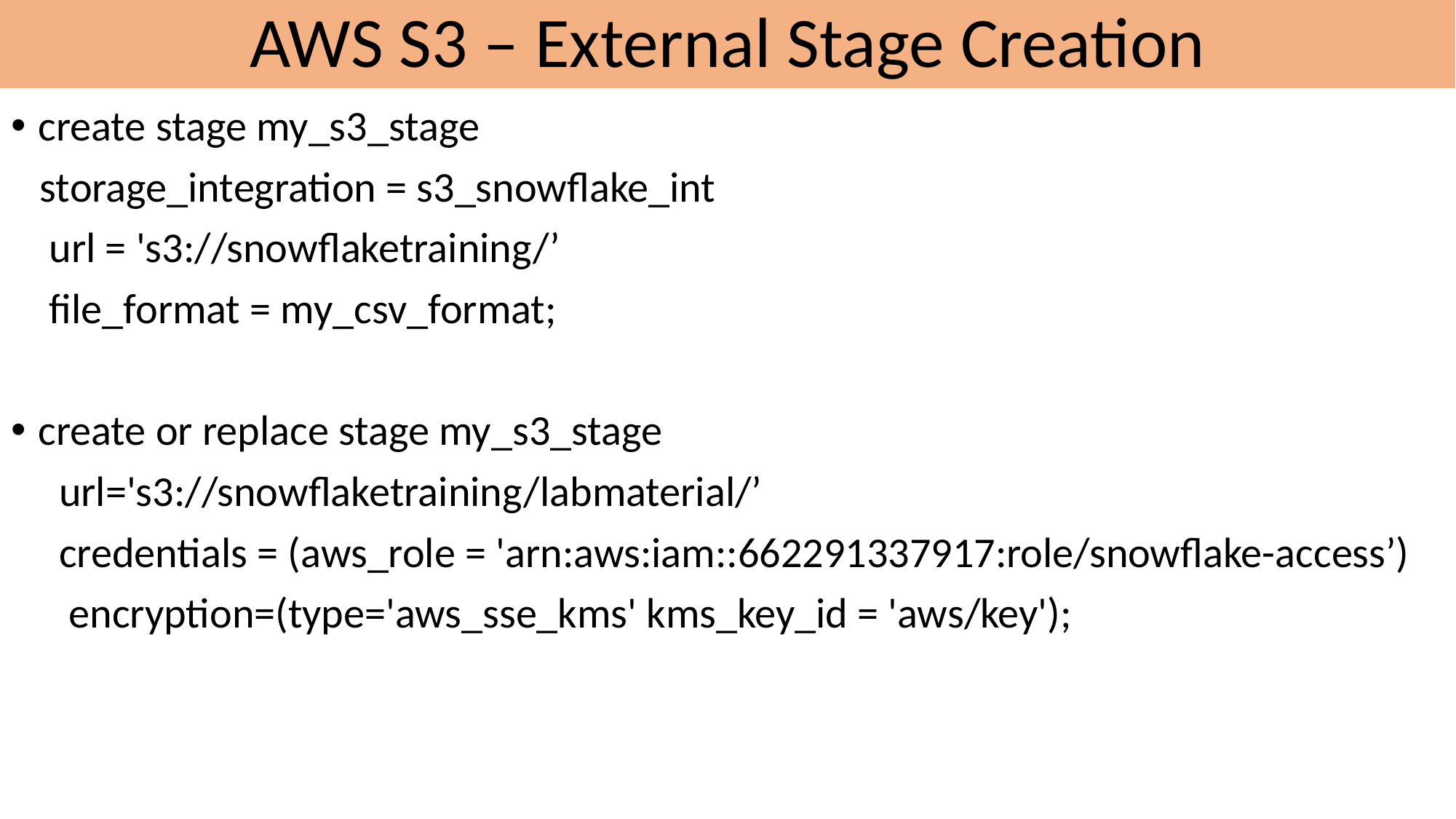

# AWS S3 – External Stage Creation
create stage my_s3_stage
   storage_integration = s3_snowflake_int
    url = 's3://snowflaketraining/’
    file_format = my_csv_format;

create or replace stage my_s3_stage
     url='s3://snowflaketraining/labmaterial/’
     credentials = (aws_role = 'arn:aws:iam::662291337917:role/snowflake-access’)
      encryption=(type='aws_sse_kms' kms_key_id = 'aws/key');